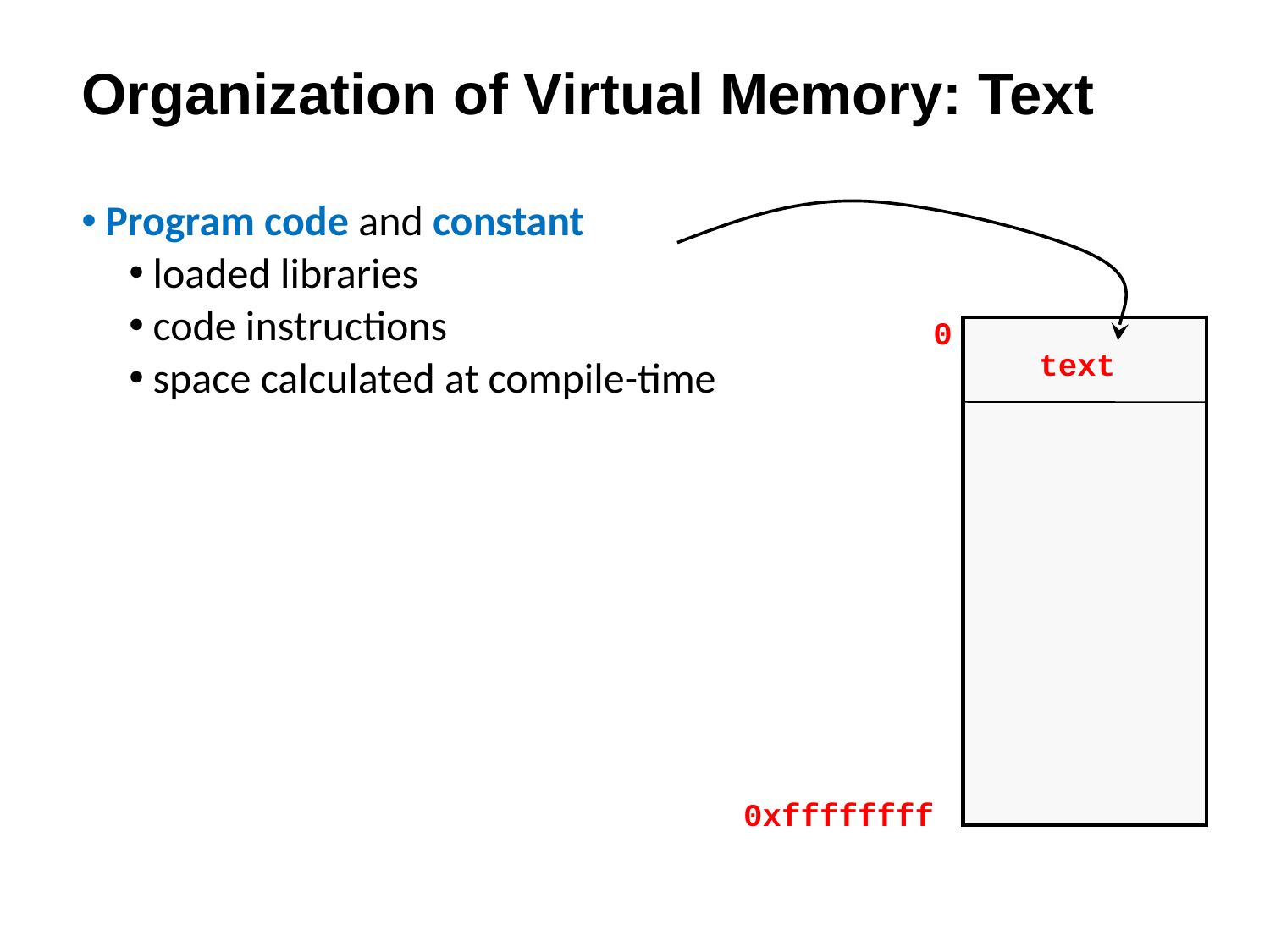

# Organization of Virtual Memory: Text
Program code and constant
loaded libraries
code instructions
space calculated at compile-time

0

text

0xffffffff